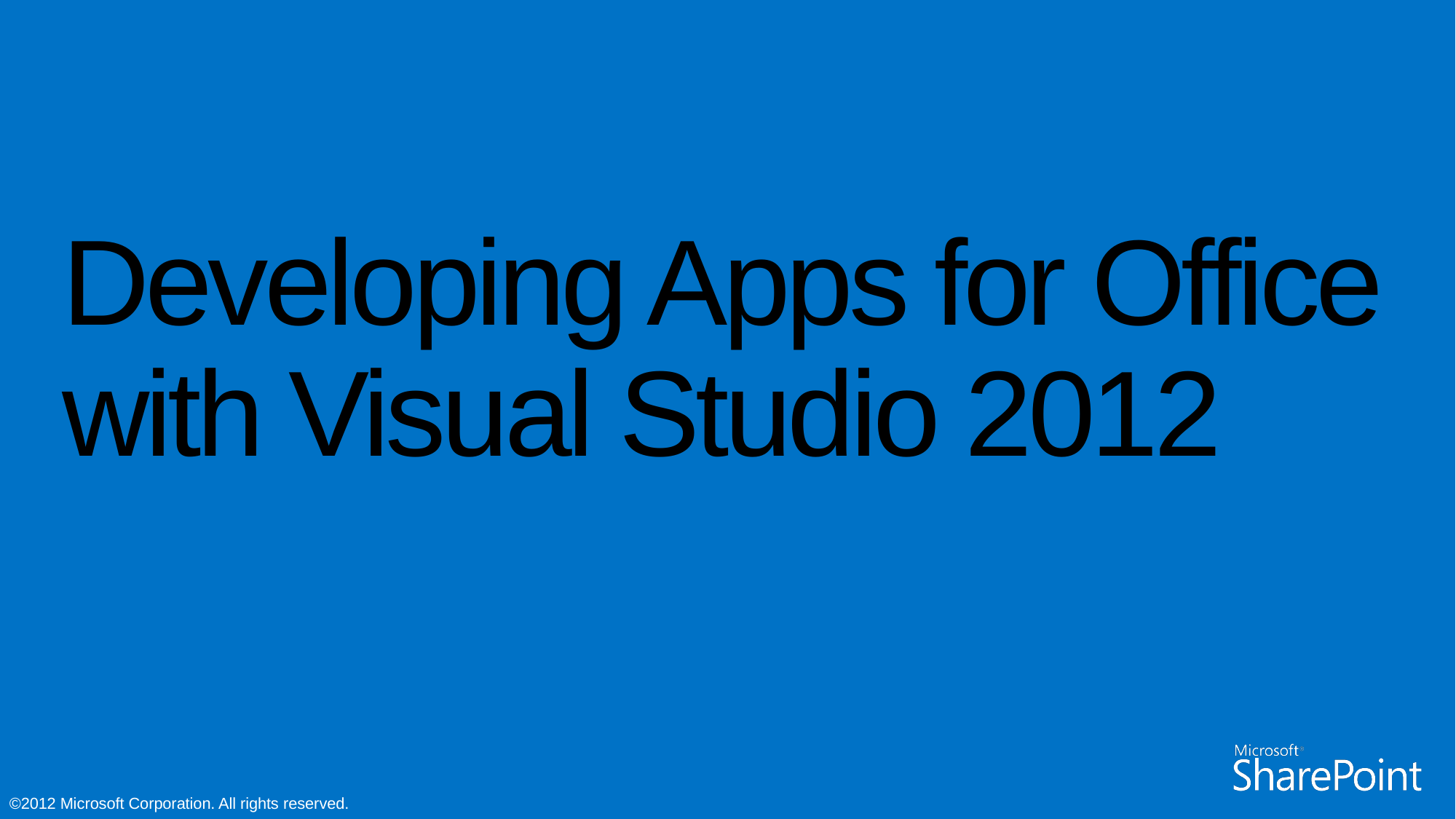

# Developing Apps for Office with Visual Studio 2012